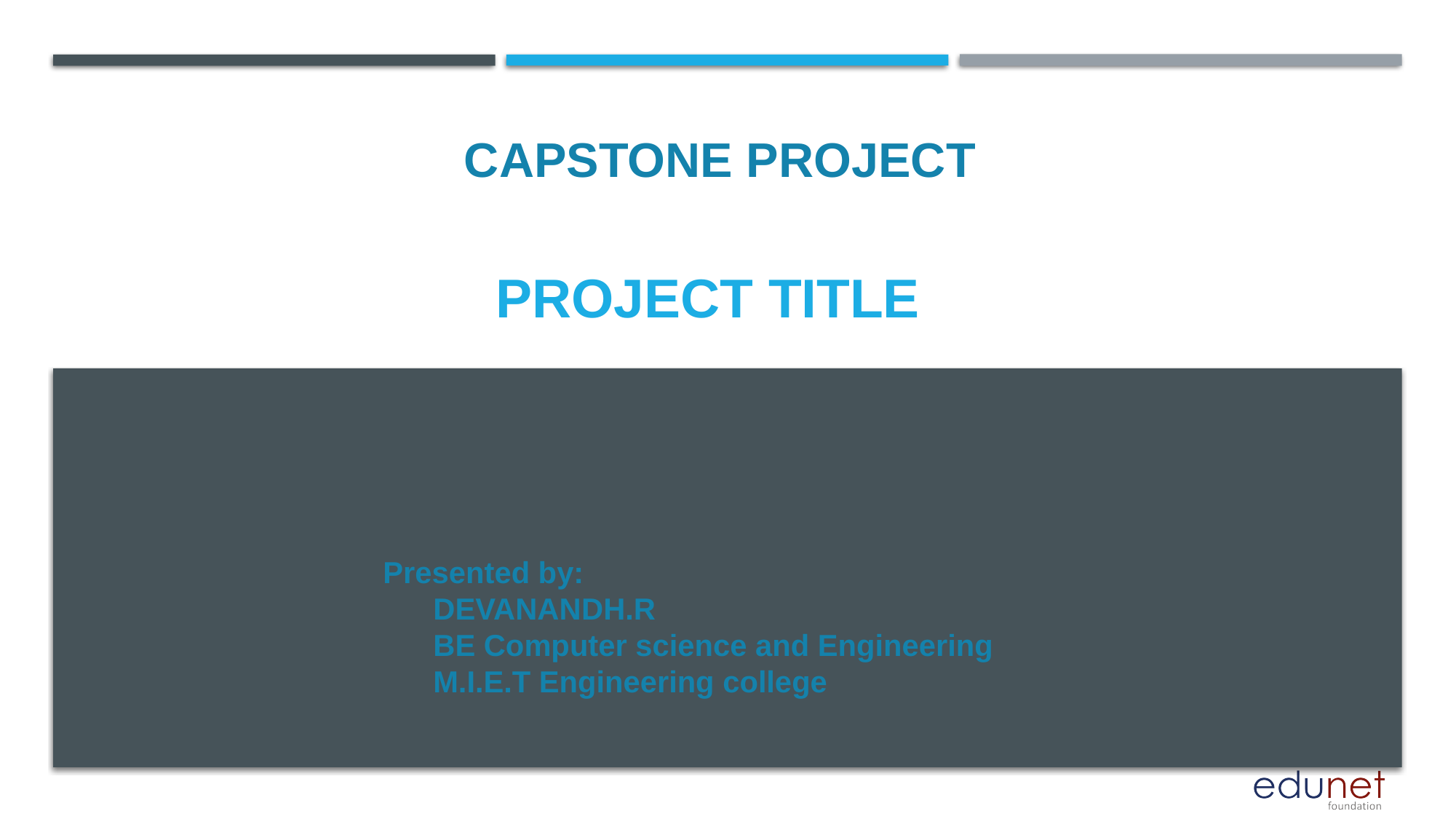

CAPSTONE PROJECT
# PROJECT TITLE
Presented by:
      DEVANANDH.R
      BE Computer science and Engineering
      M.I.E.T Engineering college